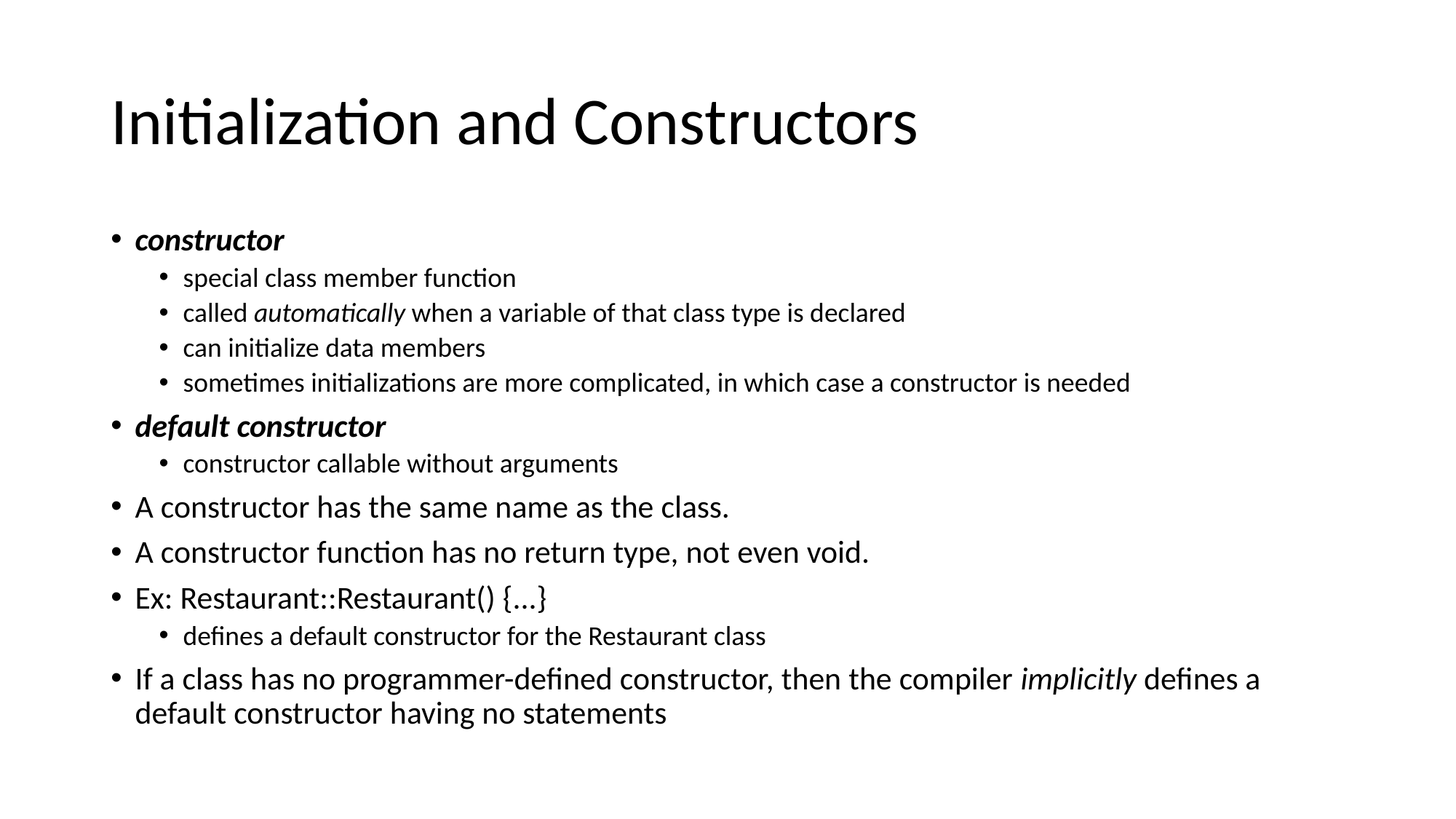

# Initialization and Constructors
constructor
special class member function
called automatically when a variable of that class type is declared
can initialize data members
sometimes initializations are more complicated, in which case a constructor is needed
default constructor
constructor callable without arguments
A constructor has the same name as the class.
A constructor function has no return type, not even void.
Ex: Restaurant::Restaurant() {...}
defines a default constructor for the Restaurant class
If a class has no programmer-defined constructor, then the compiler implicitly defines a default constructor having no statements